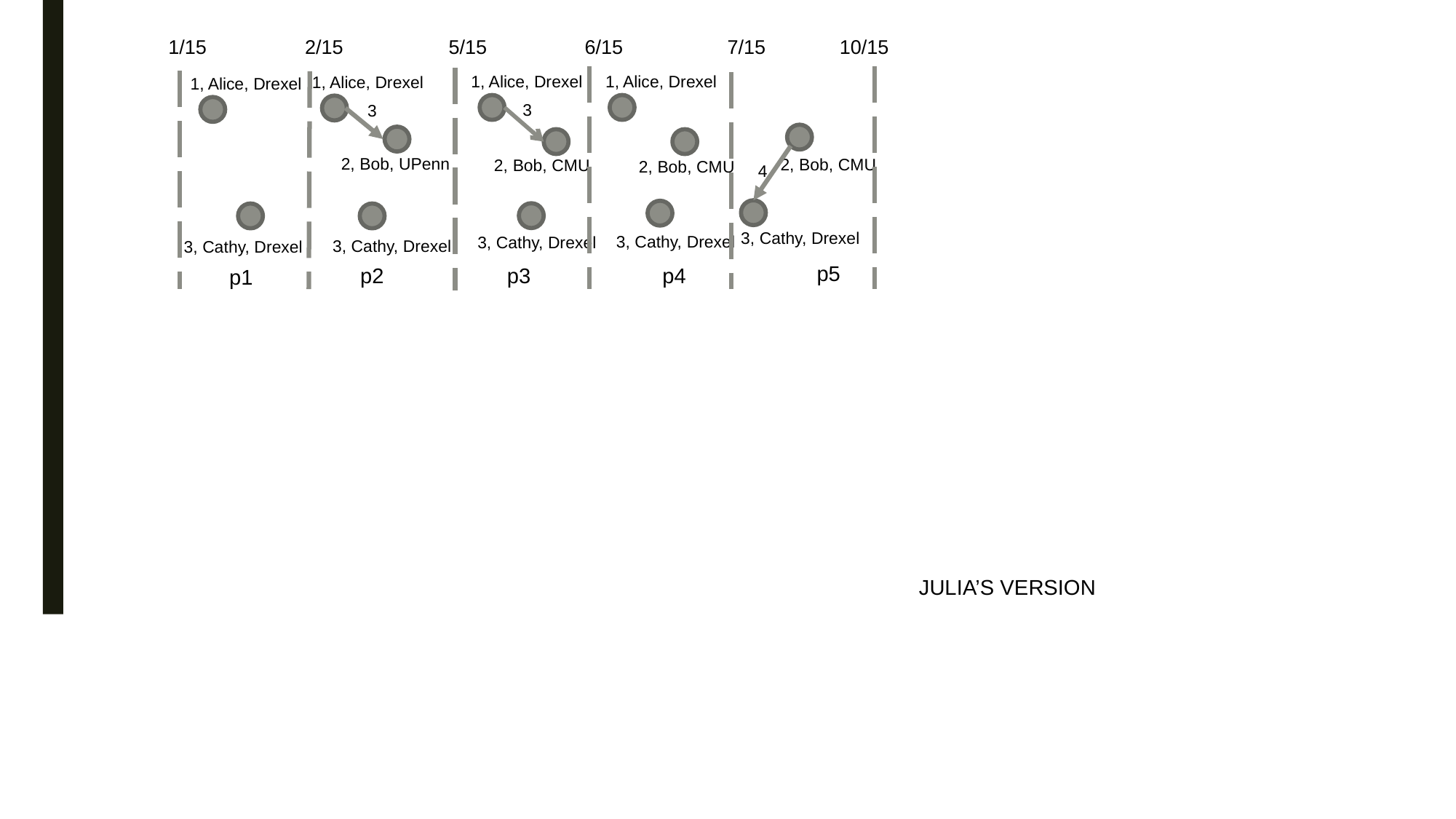

1/15
2/15
5/15
6/15
7/15
10/15
1, Alice, Drexel
1, Alice, Drexel
1, Alice, Drexel
1, Alice, Drexel
3

3

2, Bob, UPenn
2, Bob, CMU
2, Bob, CMU
2, Bob, CMU
4

3, Cathy, Drexel
3, Cathy, Drexel
3, Cathy, Drexel
3, Cathy, Drexel
3, Cathy, Drexel
p5
p3
p4
p2
p1
JULIA’S VERSION